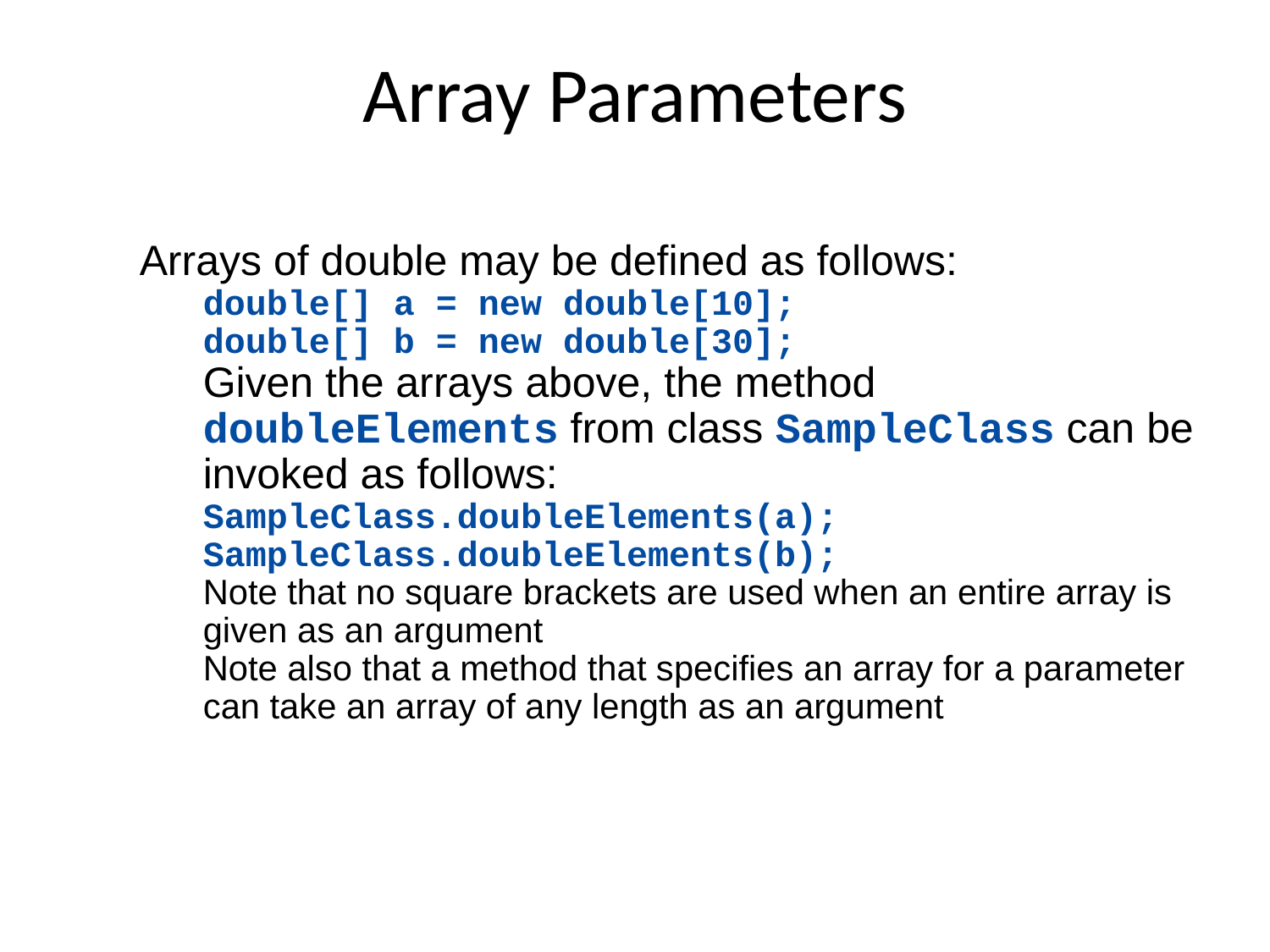

Array Parameters
Arrays of double may be defined as follows:
double[] a = new double[10];
double[] b = new double[30];
Given the arrays above, the method doubleElements from class SampleClass can be invoked as follows:
SampleClass.doubleElements(a);
SampleClass.doubleElements(b);
Note that no square brackets are used when an entire array is given as an argument
Note also that a method that specifies an array for a parameter can take an array of any length as an argument